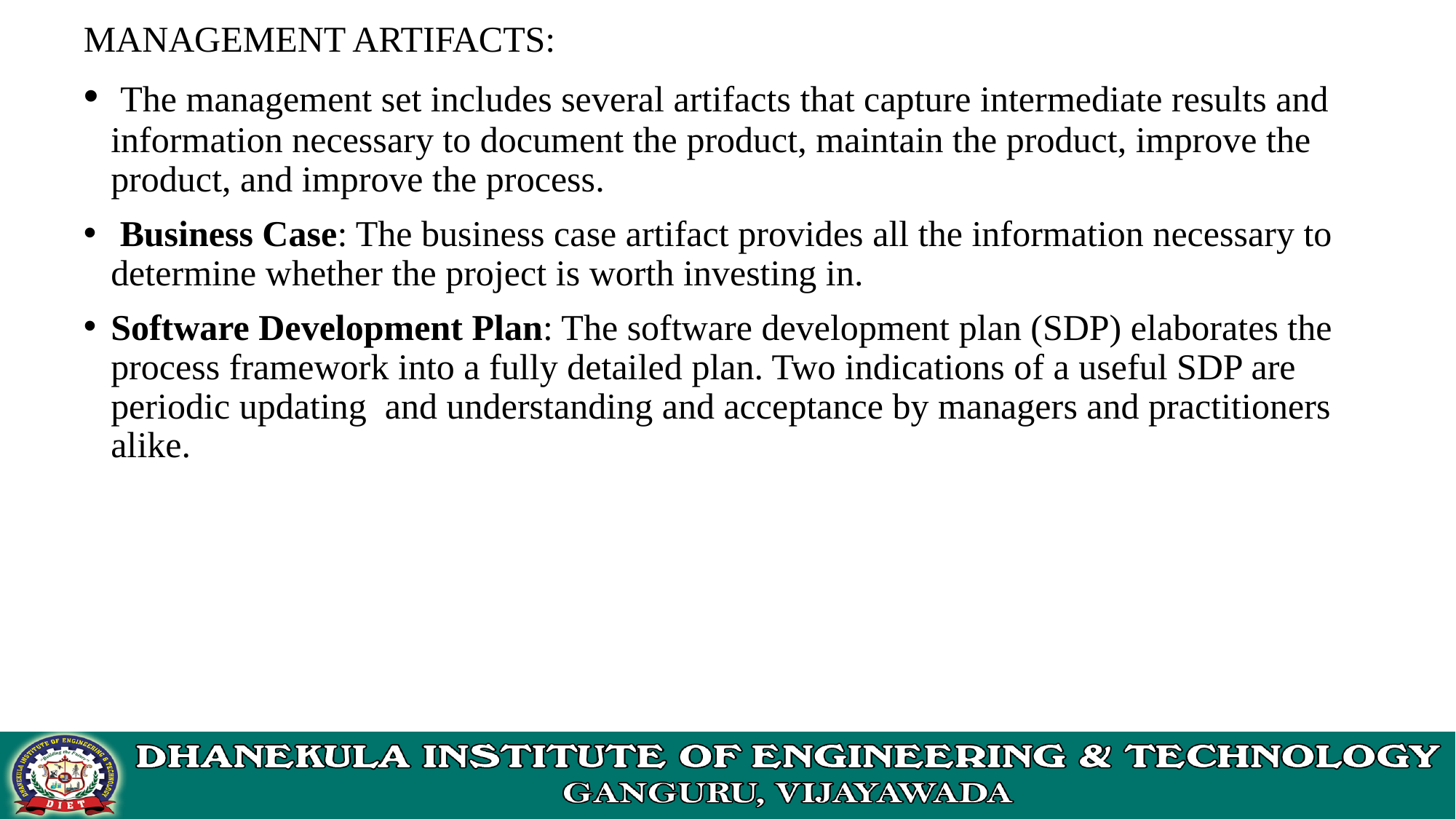

MANAGEMENT ARTIFACTS:
 The management set includes several artifacts that capture intermediate results and  information necessary to document the product, maintain the product, improve the product, and improve the process.
 Business Case: The business case artifact provides all the information necessary to determine whether the project is worth investing in.
Software Development Plan: The software development plan (SDP) elaborates the process framework into a fully detailed plan. Two indications of a useful SDP are periodic updating  and understanding and acceptance by managers and practitioners alike.